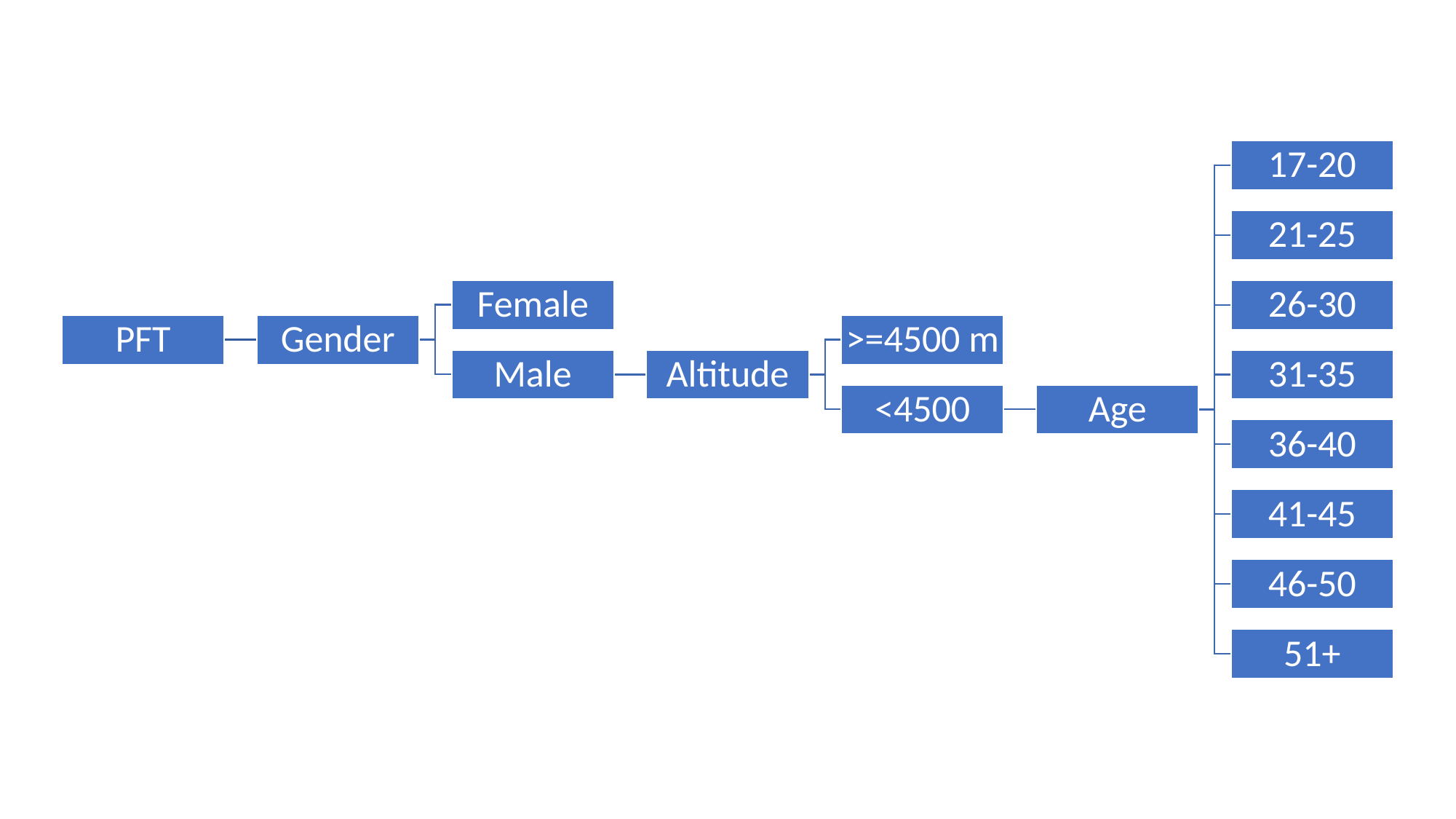

PFT
Gender
Female
Male
Altitude
>=4500 m
<4500
Age
17-20
21-25
26-30
31-35
36-40
41-45
46-50
51+